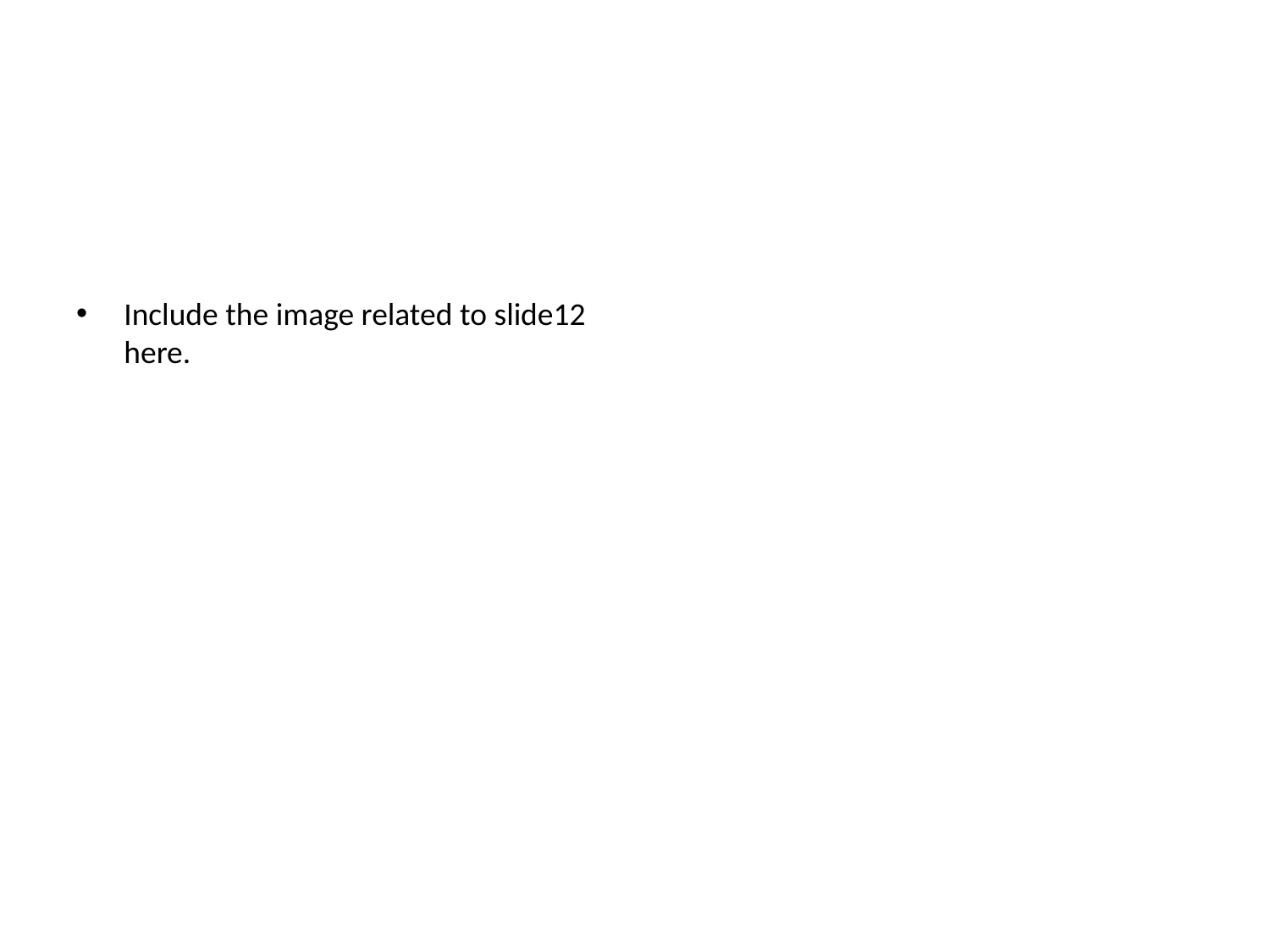

#

Include the image related to slide12 here.